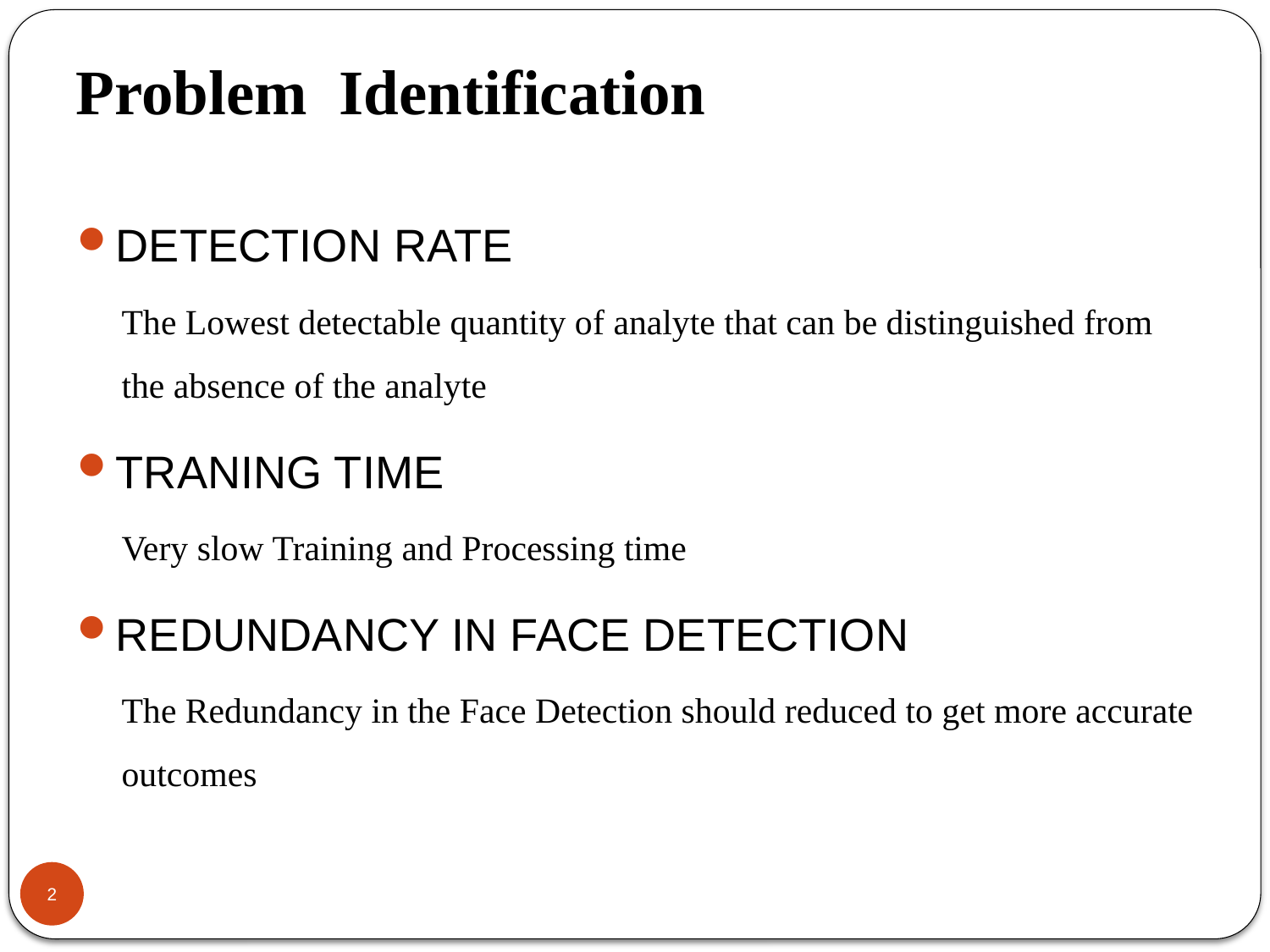

# Problem  Identification
DETECTION RATE
The Lowest detectable quantity of analyte that can be distinguished from the absence of the analyte
TRANING TIME
Very slow Training and Processing time
REDUNDANCY IN FACE DETECTION
The Redundancy in the Face Detection should reduced to get more accurate outcomes
2